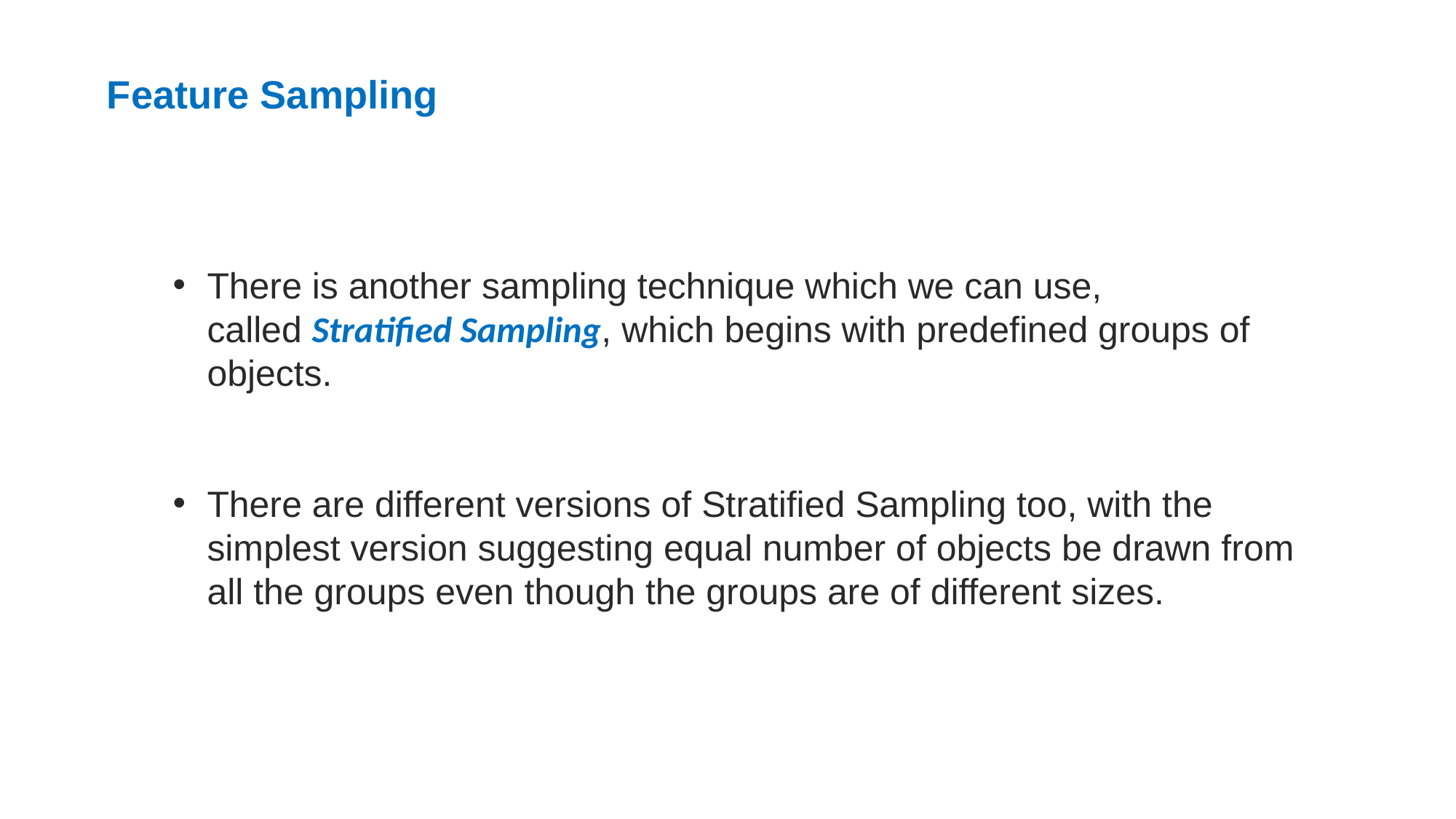

Feature Sampling
There is another sampling technique which we can use, called Stratified Sampling, which begins with predefined groups of objects.

There are different versions of Stratified Sampling too, with the simplest version suggesting equal number of objects be drawn from all the groups even though the groups are of different sizes.